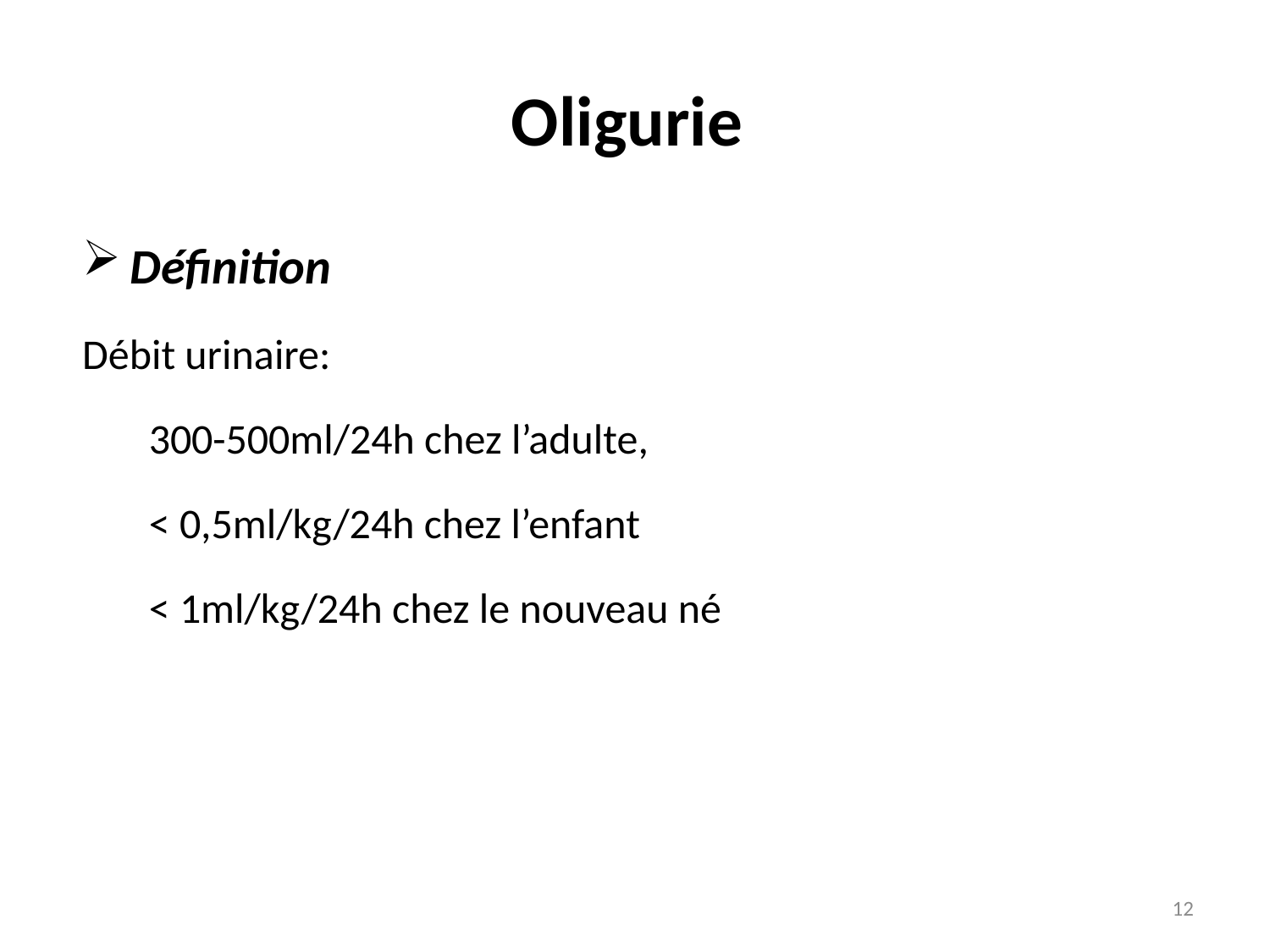

# Oligurie
Définition
Débit urinaire:
       300-500ml/24h chez l’adulte,
       < 0,5ml/kg/24h chez l’enfant
       < 1ml/kg/24h chez le nouveau né

12